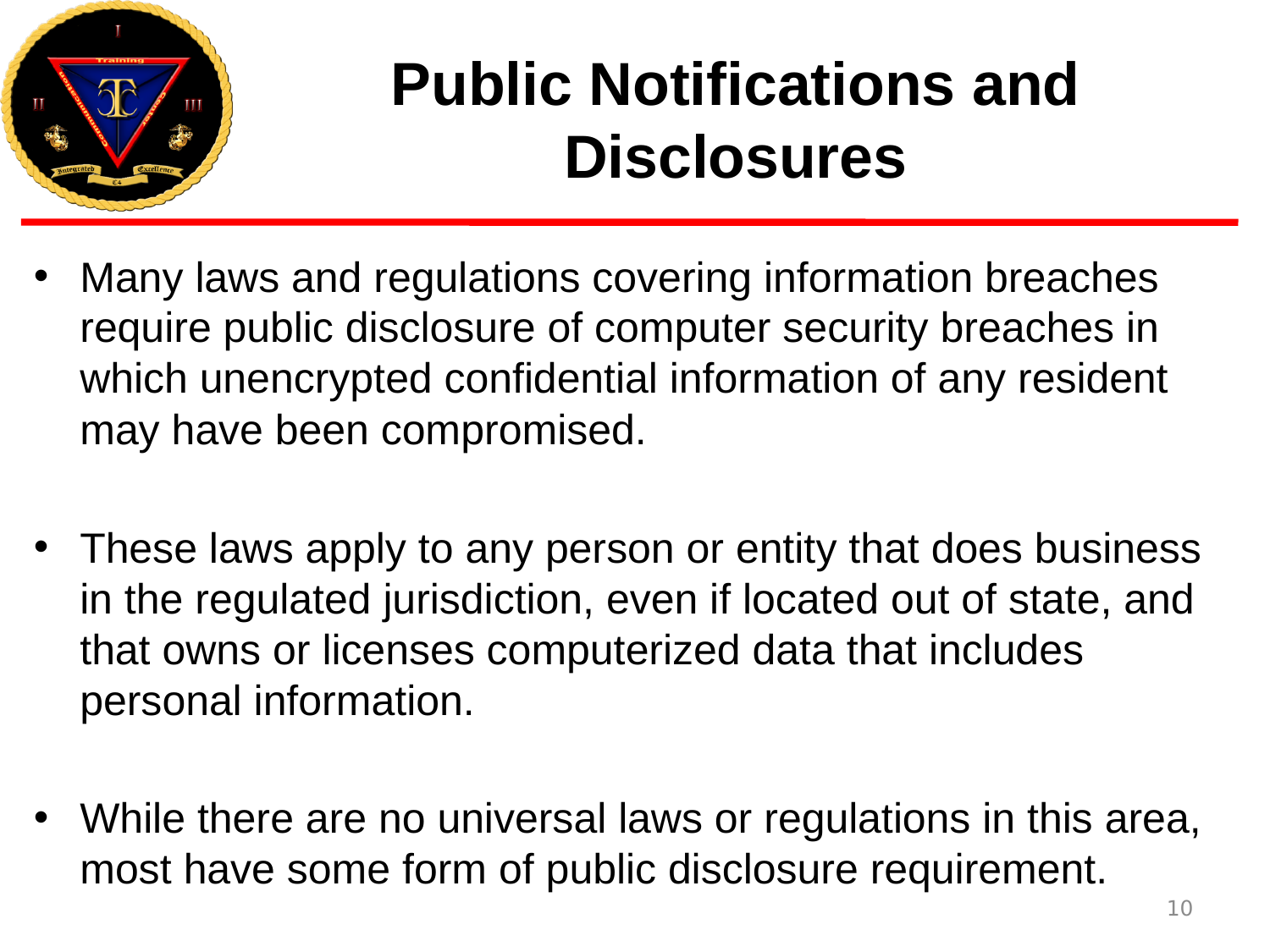

# Public Notifications and Disclosures
Many laws and regulations covering information breaches require public disclosure of computer security breaches in which unencrypted confidential information of any resident may have been compromised.

These laws apply to any person or entity that does business in the regulated jurisdiction, even if located out of state, and that owns or licenses computerized data that includes personal information.

While there are no universal laws or regulations in this area, most have some form of public disclosure requirement.
10